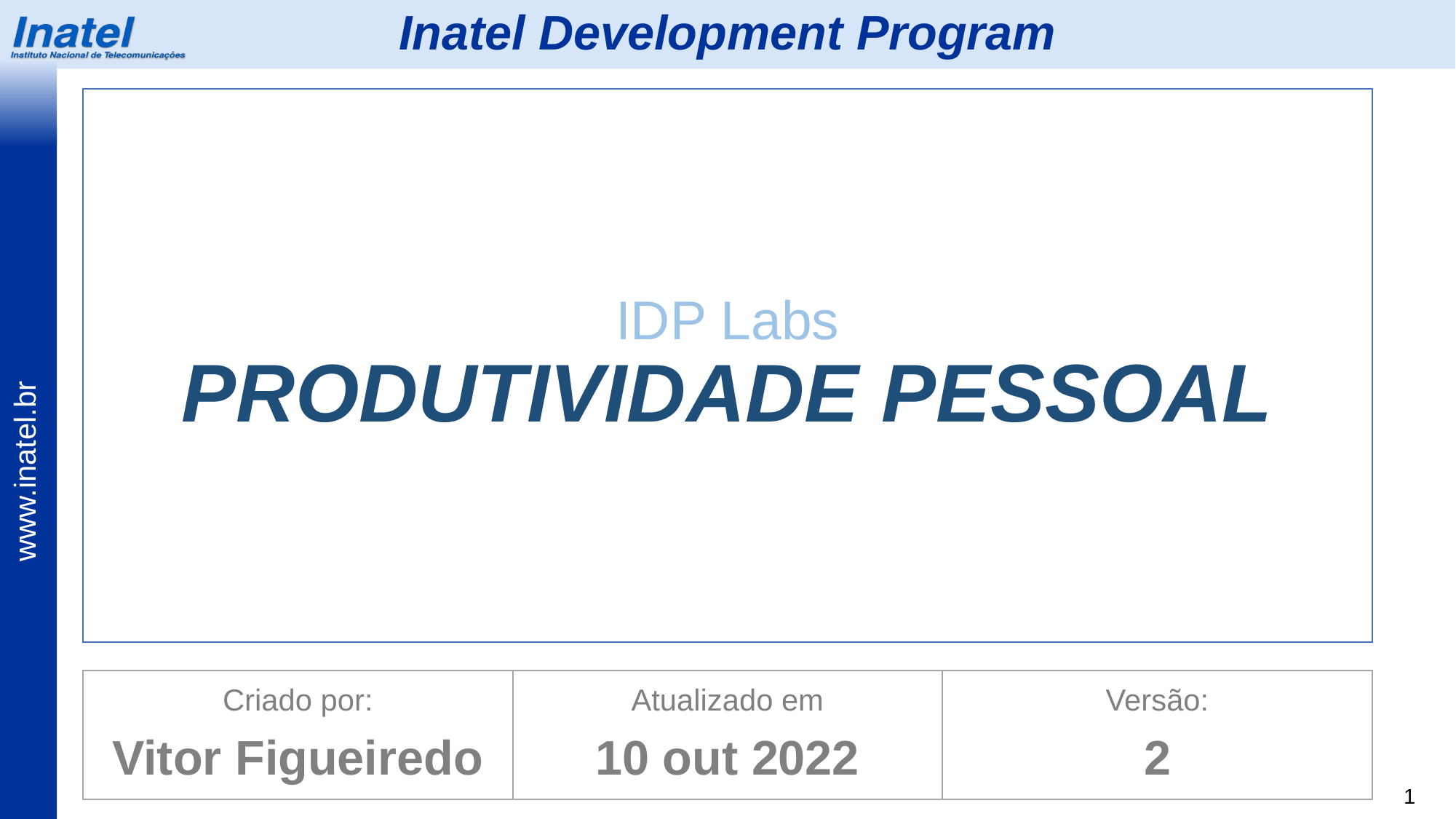

Inatel Development Program
IDP Labs
PRODUTIVIDADE PESSOAL
Criado por:
Vitor Figueiredo
Atualizado em
10 out 2022
Versão:
2